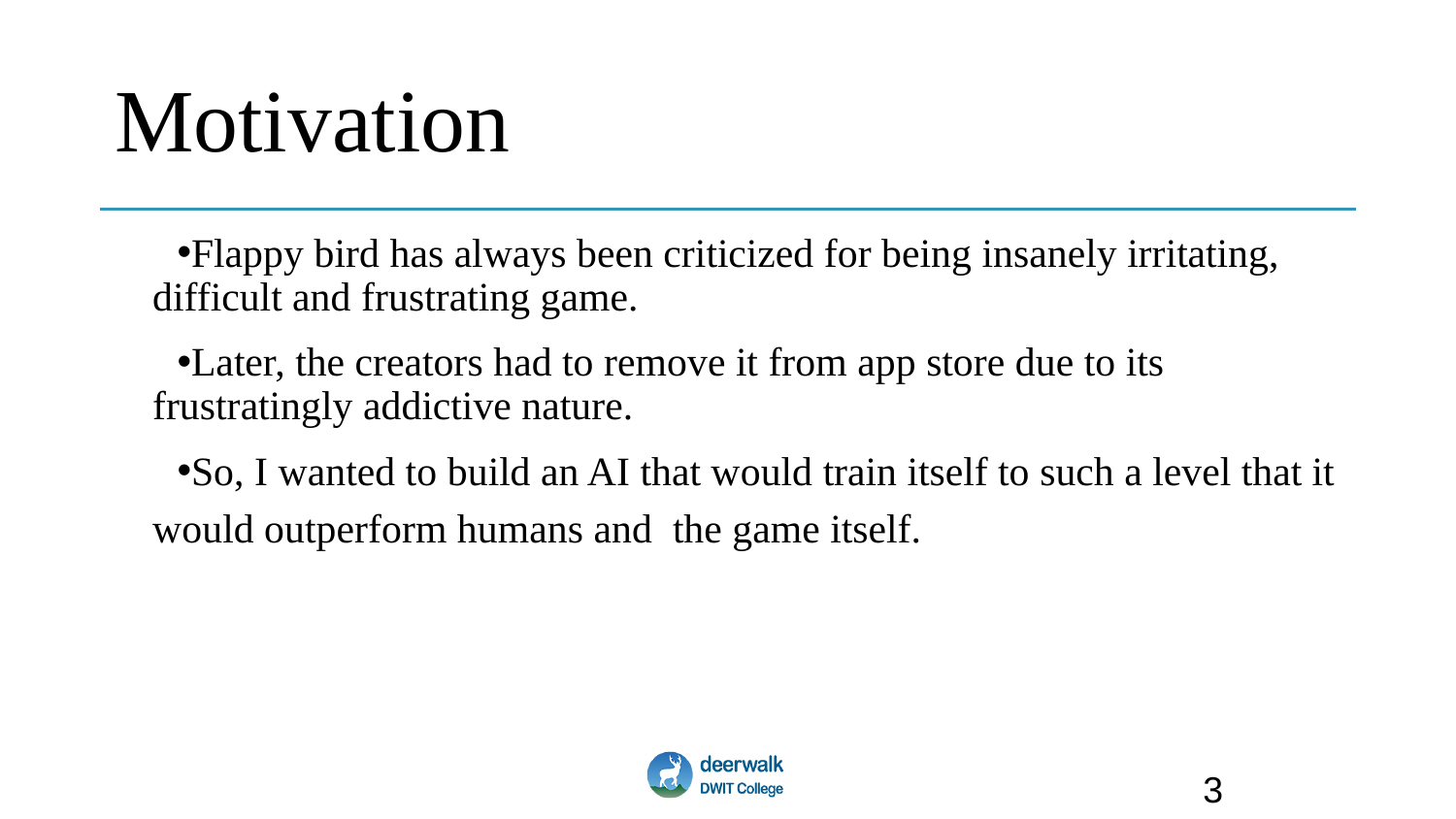

# Motivation
Flappy bird has always been criticized for being insanely irritating, difficult and frustrating game.
Later, the creators had to remove it from app store due to its frustratingly addictive nature.
So, I wanted to build an AI that would train itself to such a level that it would outperform humans and  the game itself.
3